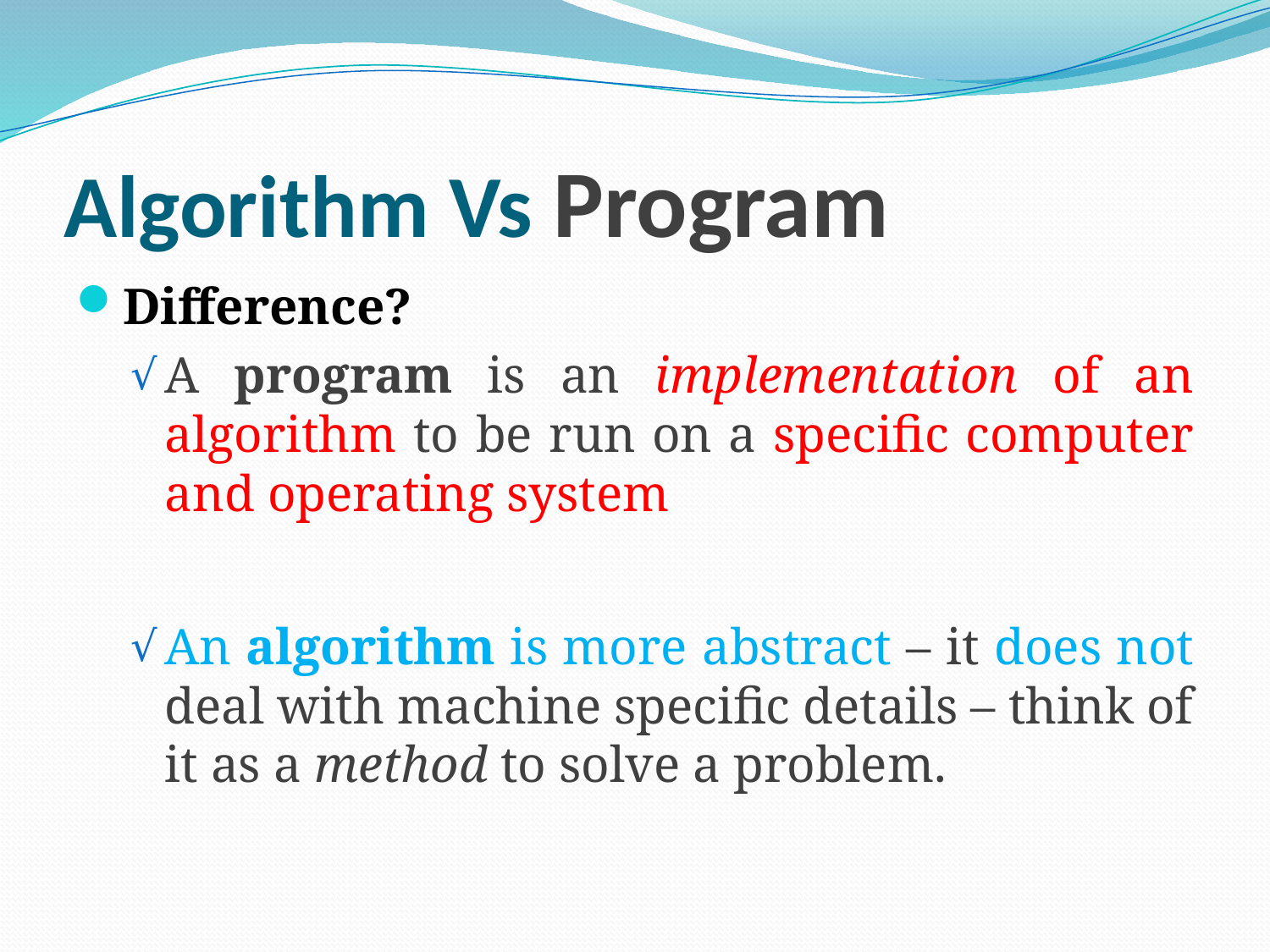

# Algorithm Vs Program
Difference?
A program is an implementation of an algorithm to be run on a specific computer and operating system

An algorithm is more abstract – it does not deal with machine specific details – think of it as a method to solve a problem.